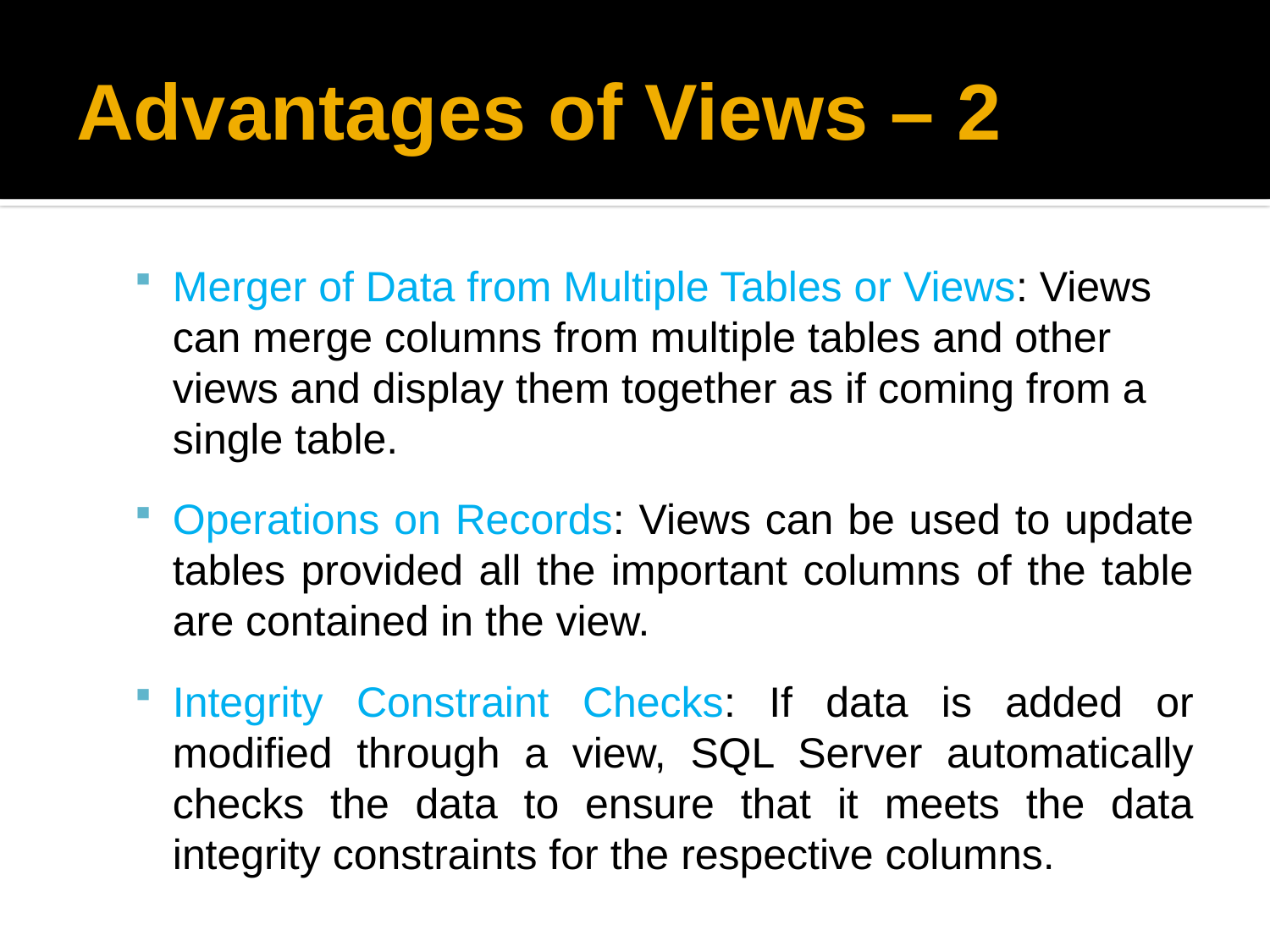

# Advantages of Views – 2
Merger of Data from Multiple Tables or Views: Views can merge columns from multiple tables and other views and display them together as if coming from a single table.
Operations on Records: Views can be used to update tables provided all the important columns of the table are contained in the view.
Integrity Constraint Checks: If data is added or modified through a view, SQL Server automatically checks the data to ensure that it meets the data integrity constraints for the respective columns.